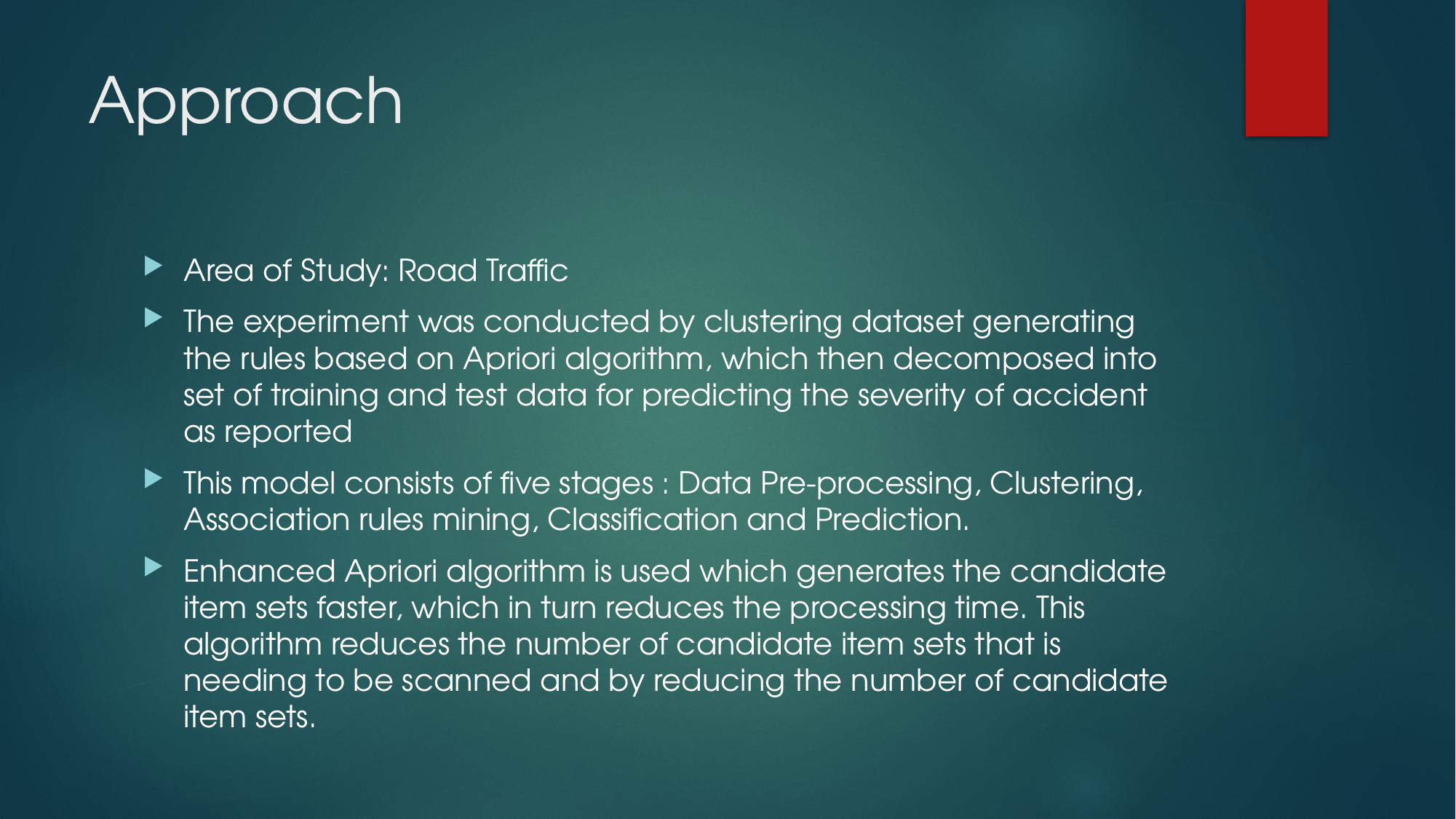

# Approach
Area of Study: Road Traffic
The experiment was conducted by clustering dataset generating the rules based on Apriori algorithm, which then decomposed into set of training and test data for predicting the severity of accident as reported
This model consists of five stages : Data Pre-processing, Clustering, Association rules mining, Classification and Prediction.
Enhanced Apriori algorithm is used which generates the candidate item sets faster, which in turn reduces the processing time. This algorithm reduces the number of candidate item sets that is needing to be scanned and by reducing the number of candidate item sets.